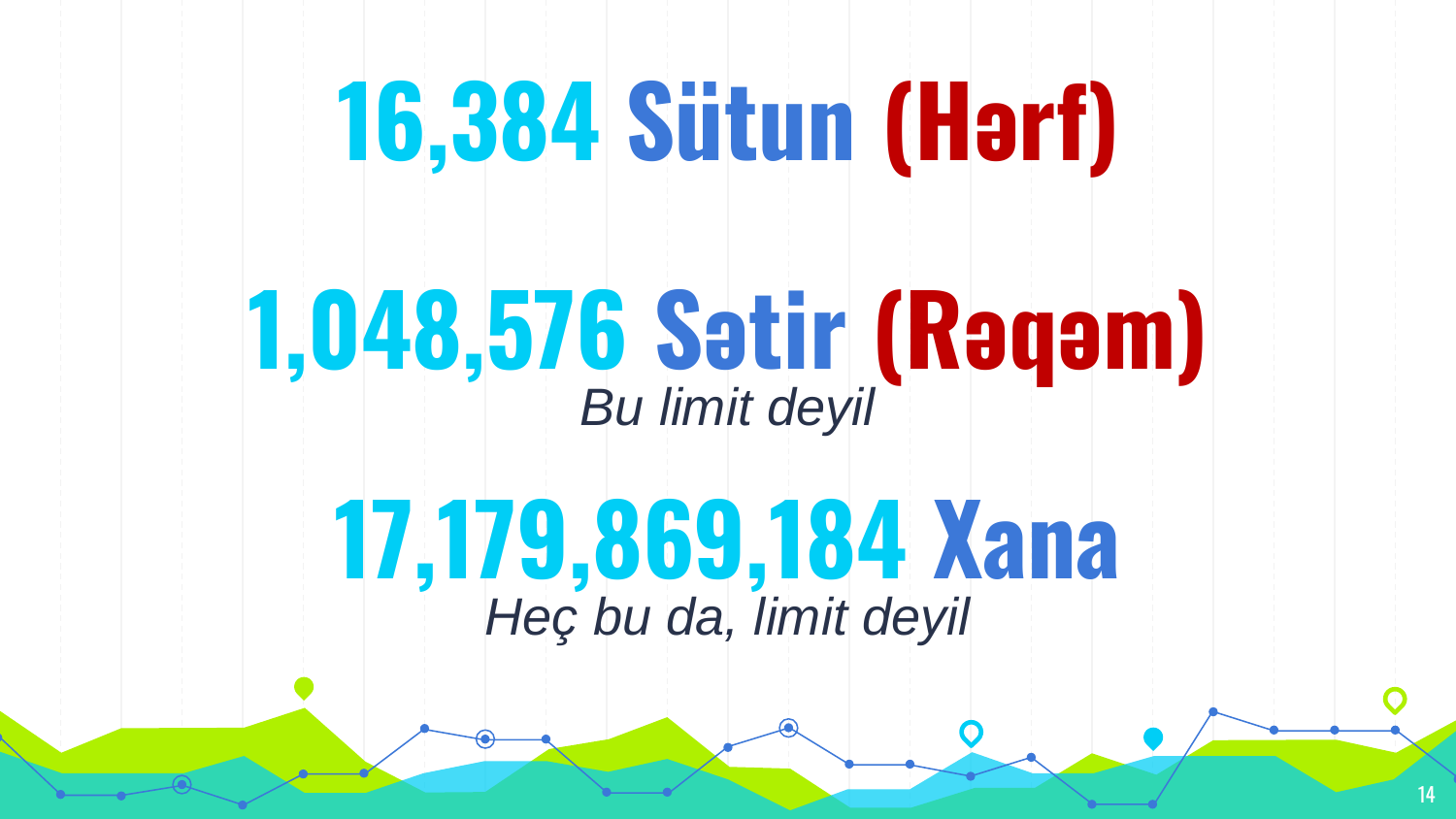

16,384 Sütun (Hərf)
1,048,576 Sətir (Rəqəm)
Bu limit deyil
17,179,869,184 Xana
Heç bu da, limit deyil
14